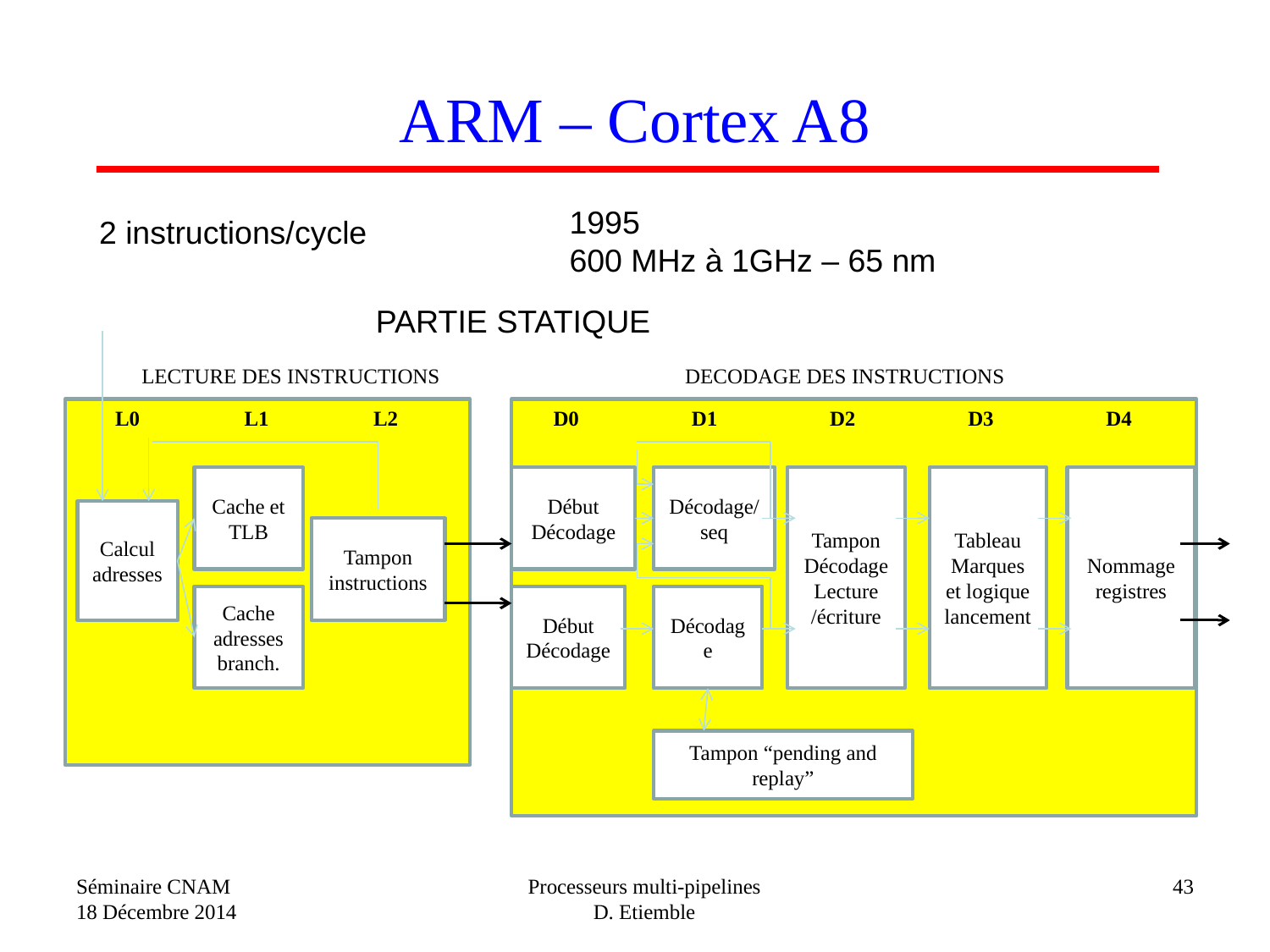

# ARM – Cortex A8
1995
600 MHz à 1GHz – 65 nm
2 instructions/cycle
PARTIE STATIQUE
LECTURE DES INSTRUCTIONS
DECODAGE DES INSTRUCTIONS

L0
L1
L2

D0
D1
D2
D3
D4
Cache et TLB
Début Décodage
Décodage/seq
Tampon
Décodage
Lecture
/écriture
Tableau
Marques et logique lancement
Nommage registres
Calcul
adresses
Tampon
instructions
Cache adresses
branch.
Début Décodage
Décodage
Tampon “pending and replay”
Séminaire CNAM
18 Décembre 2014
Processeurs multi-pipelines
D. Etiemble
43